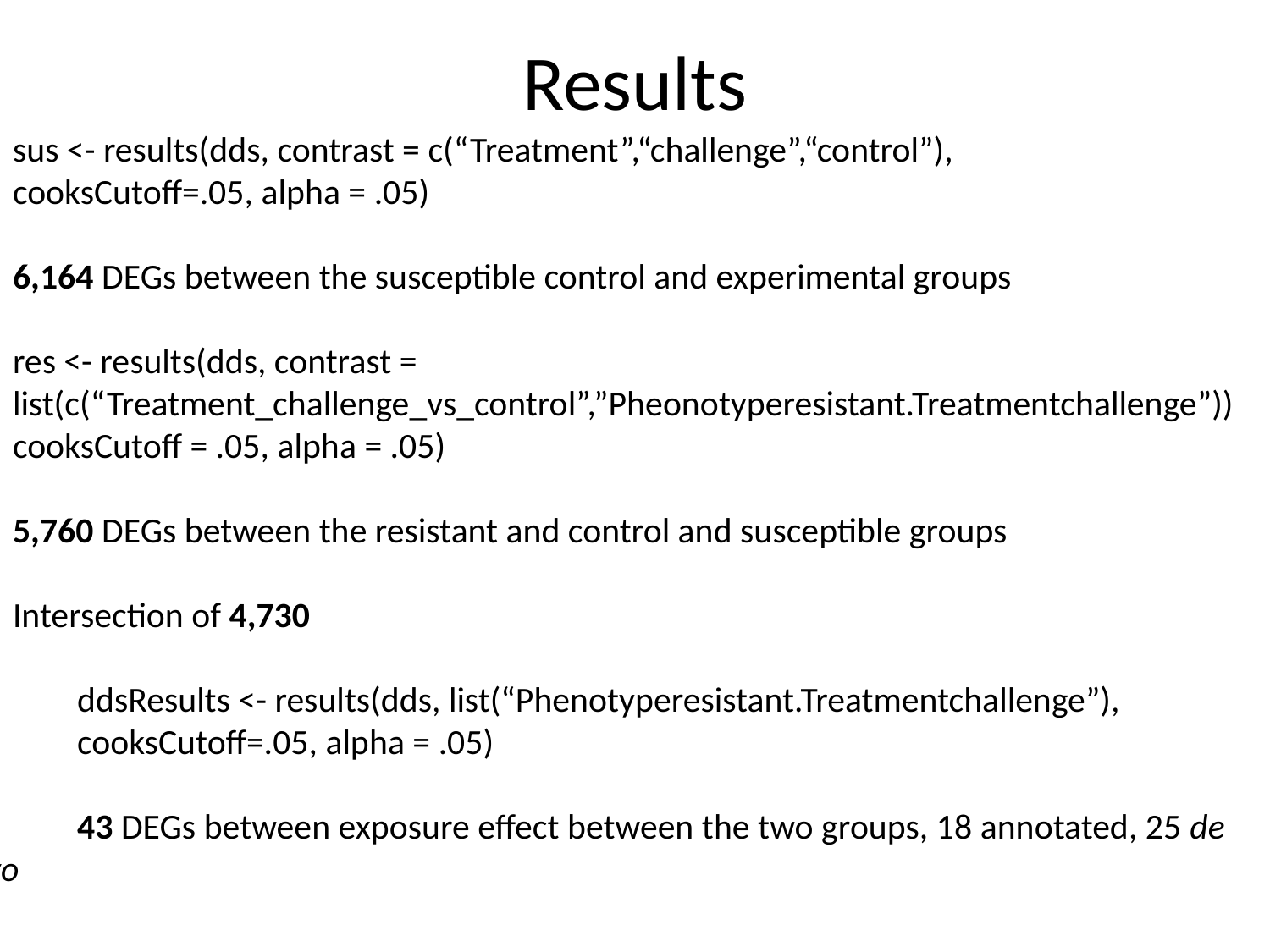

# Results
sus <- results(dds, contrast = c(“Treatment”,“challenge”,“control”),
cooksCutoff=.05, alpha = .05)

6,164 DEGs between the susceptible control and experimental groups

res <- results(dds, contrast =
list(c(“Treatment_challenge_vs_control”,”Pheonotyperesistant.Treatmentchallenge”))
cooksCutoff = .05, alpha = .05)

5,760 DEGs between the resistant and control and susceptible groups

Intersection of 4,730

        ddsResults <- results(dds, list(“Phenotyperesistant.Treatmentchallenge”),
        cooksCutoff=.05, alpha = .05)

        43 DEGs between exposure effect between the two groups, 18 annotated, 25 de novo